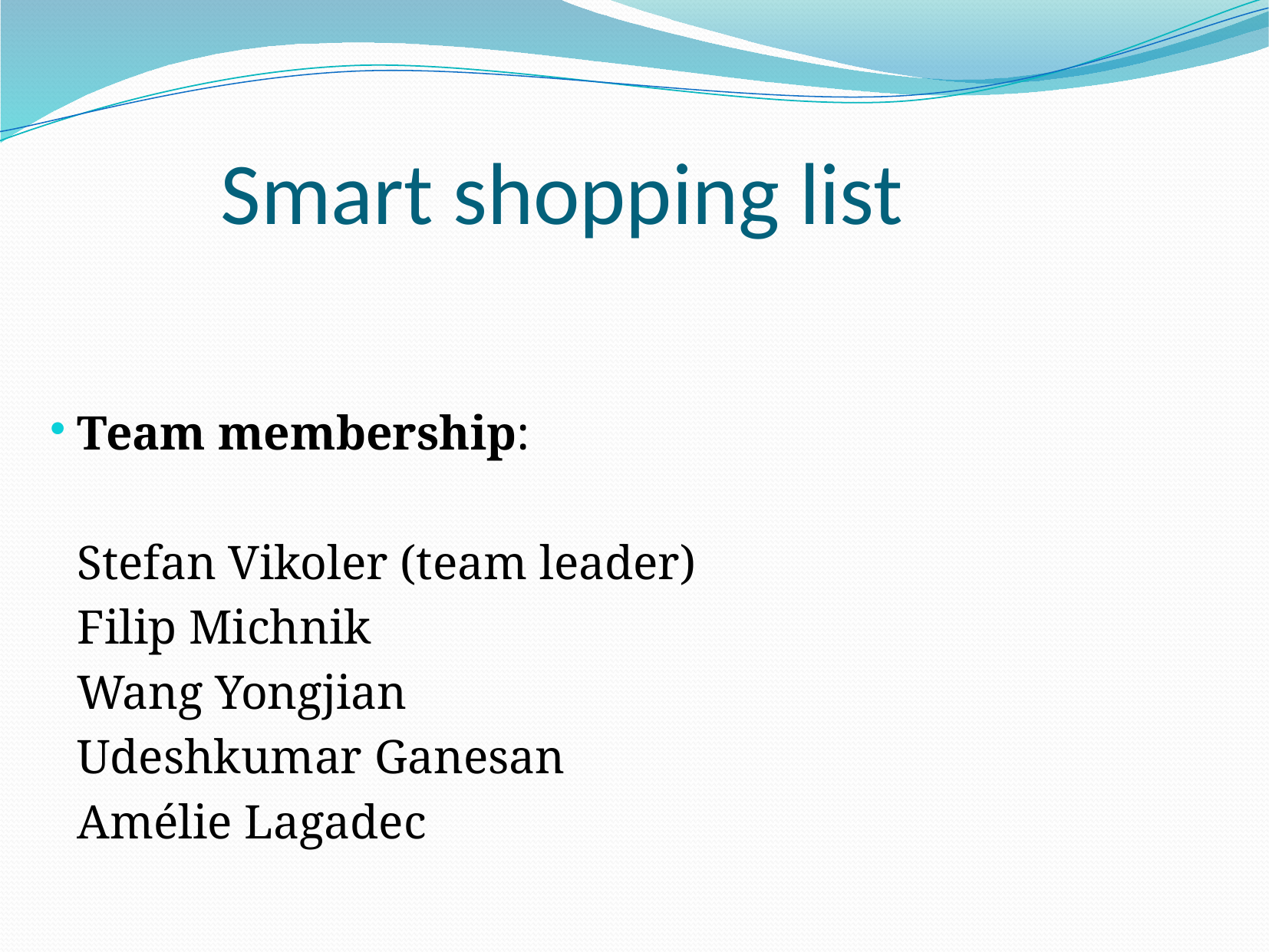

# Smart shopping list
Team membership:

	Stefan Vikoler (team leader)
	Filip Michnik
	Wang Yongjian
	Udeshkumar Ganesan
	Amélie Lagadec